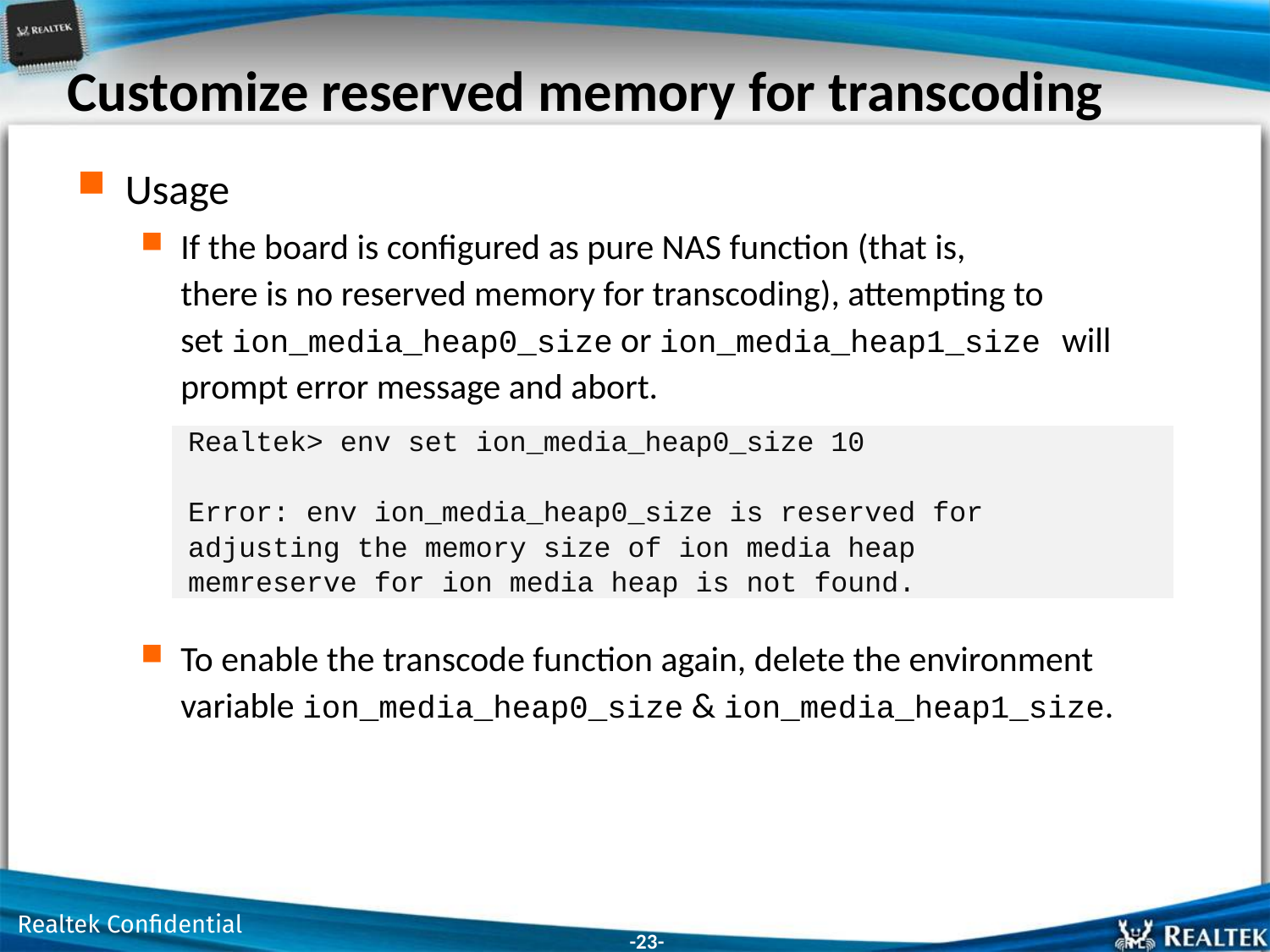

# Customize reserved memory for transcoding
Usage
If the board is configured as pure NAS function (that is,
there is no reserved memory for transcoding), attempting to set ion_media_heap0_size or ion_media_heap1_size will prompt error message and abort.
| Realtek> env set ion\_media\_heap0\_size 10  Error: env ion\_media\_heap0\_size is reserved for   adjusting the memory size of ion media heap  memreserve for ion media heap is not found. |
| --- |
To enable the transcode function again, delete the environment variable ion_media_heap0_size & ion_media_heap1_size.
-23-
Realtek Confidential